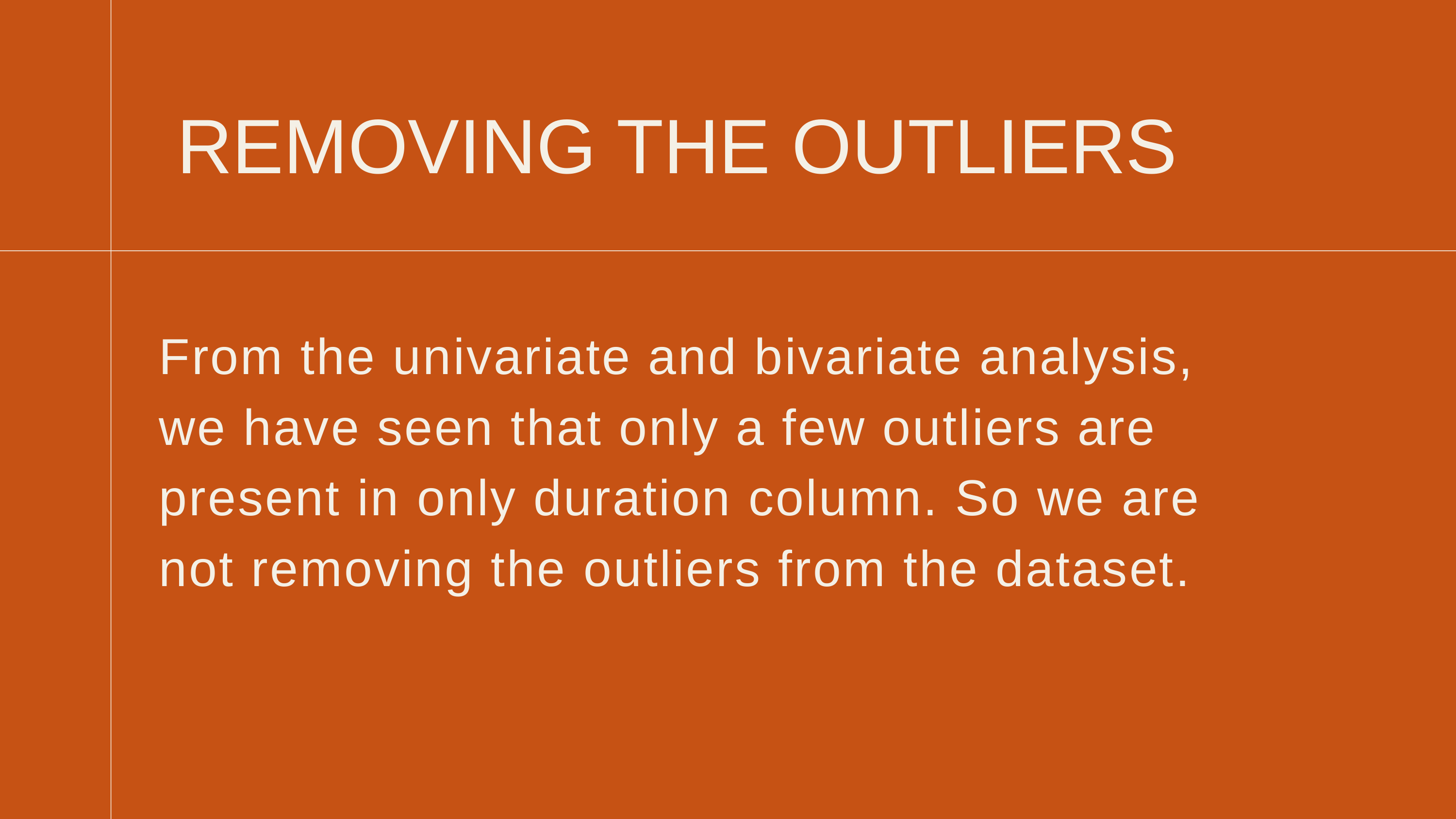

REMOVING THE OUTLIERS

From the univariate and bivariate analysis, we have seen that only a few outliers are present in only duration column. So we are not removing the outliers from the dataset.